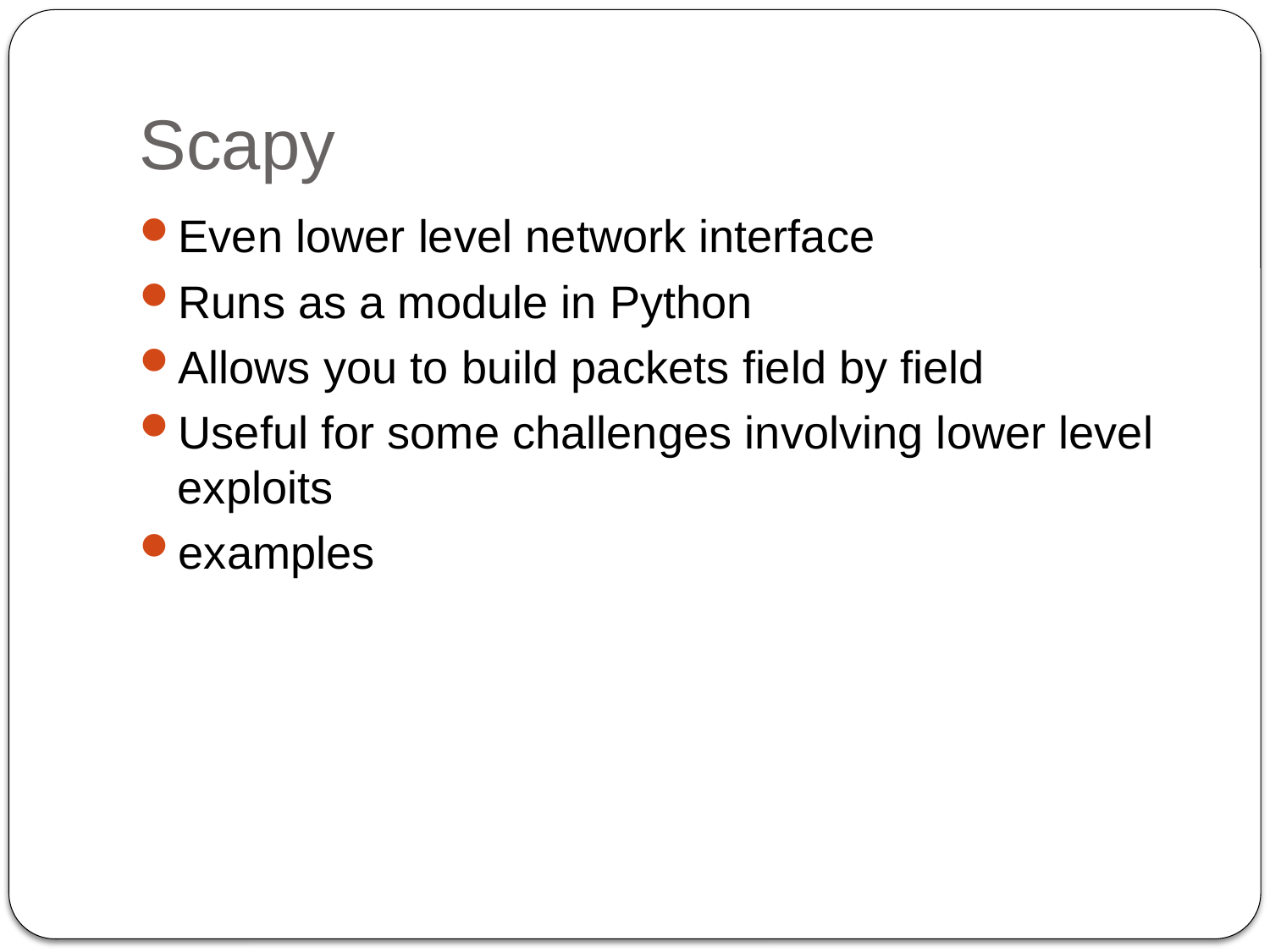

# Scapy
Even lower level network interface
Runs as a module in Python
Allows you to build packets field by field
Useful for some challenges involving lower level exploits
examples